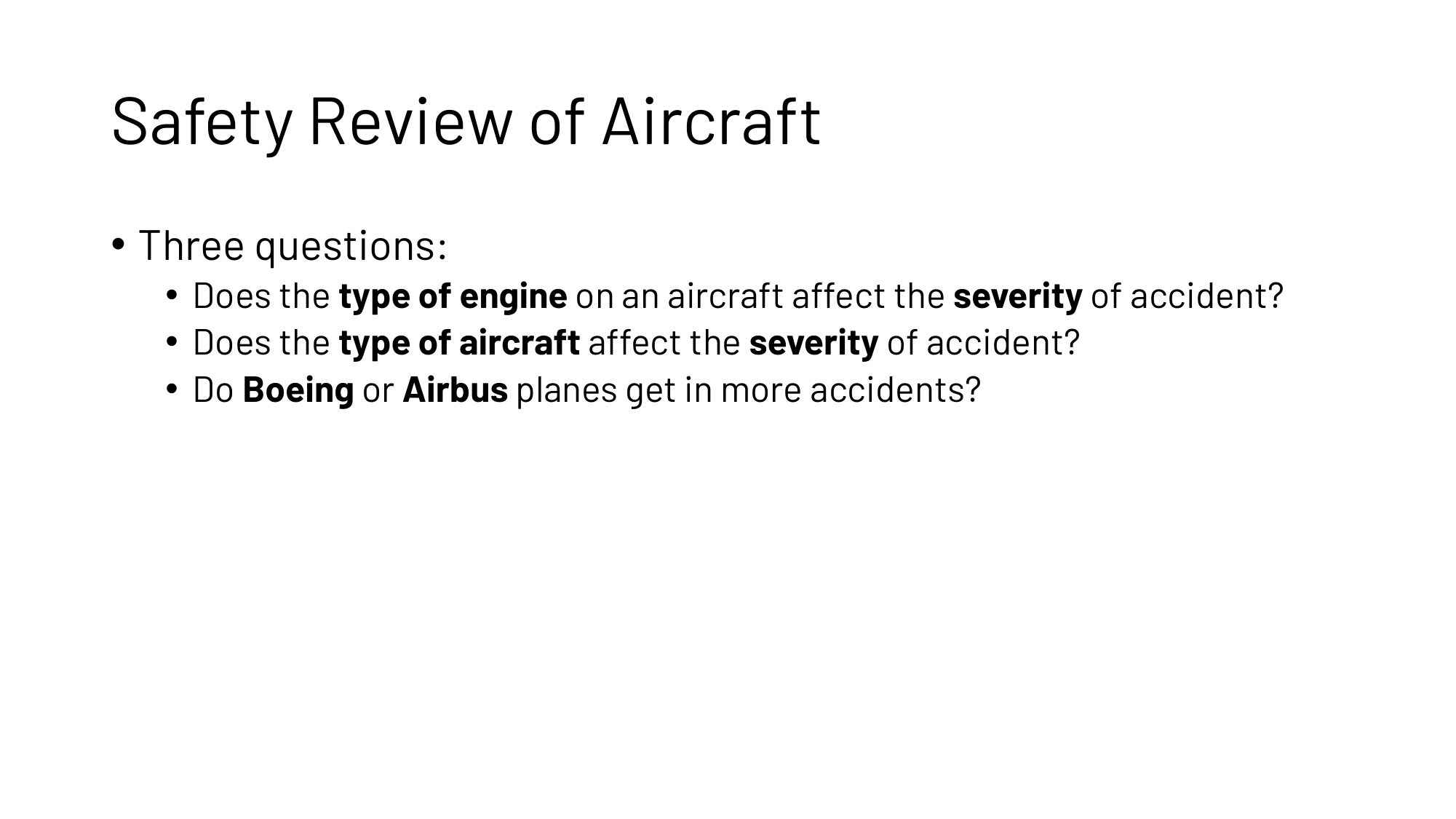

# Safety Review of Aircraft
Three questions:
Does the type of engine on an aircraft affect the severity of accident?
Does the type of aircraft affect the severity of accident?
Do Boeing or Airbus planes get in more accidents?